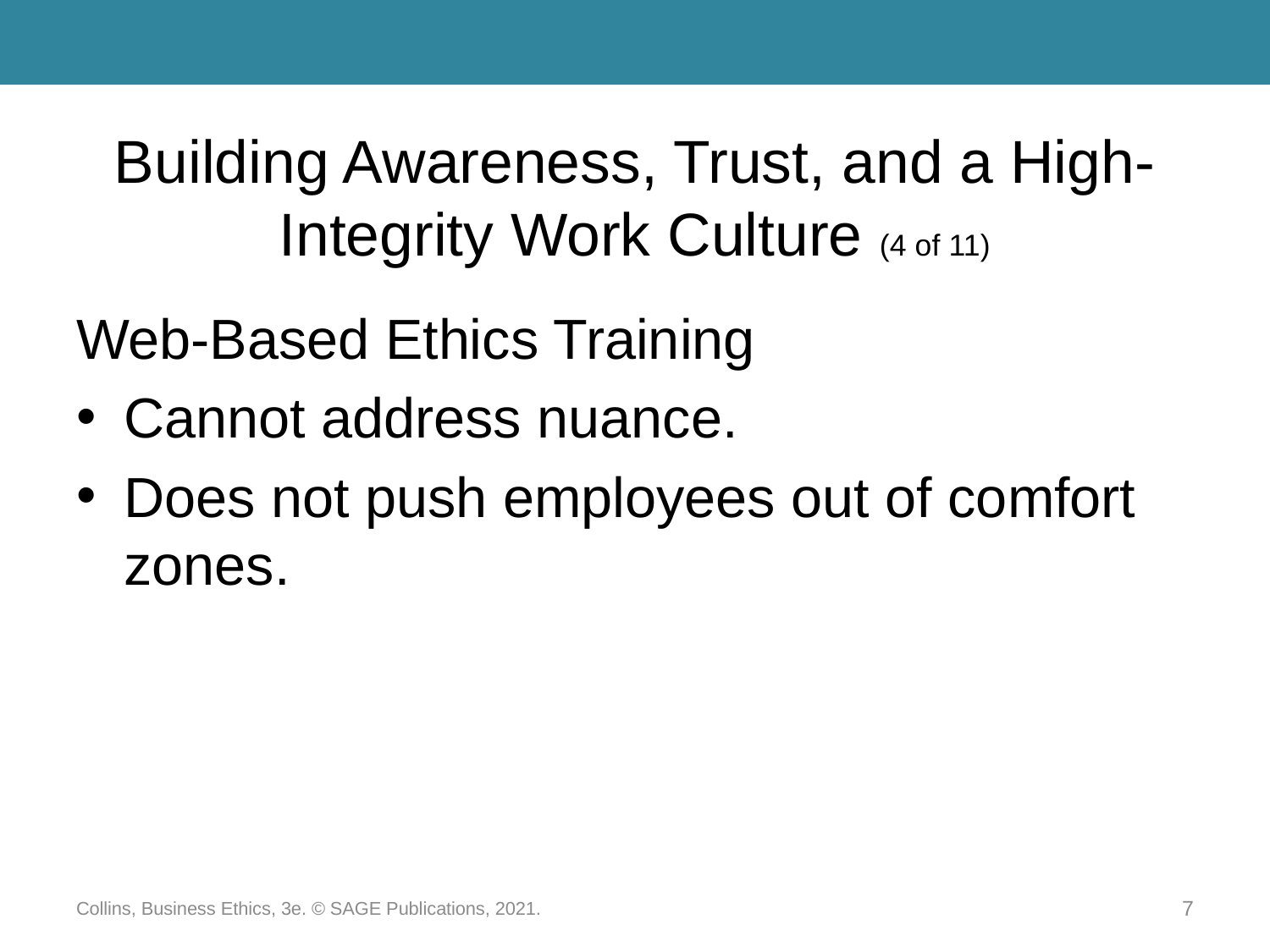

# Building Awareness, Trust, and a High-Integrity Work Culture (4 of 11)
Web-Based Ethics Training
Cannot address nuance.
Does not push employees out of comfort zones.

Collins, Business Ethics, 3e. © SAGE Publications, 2021.
7